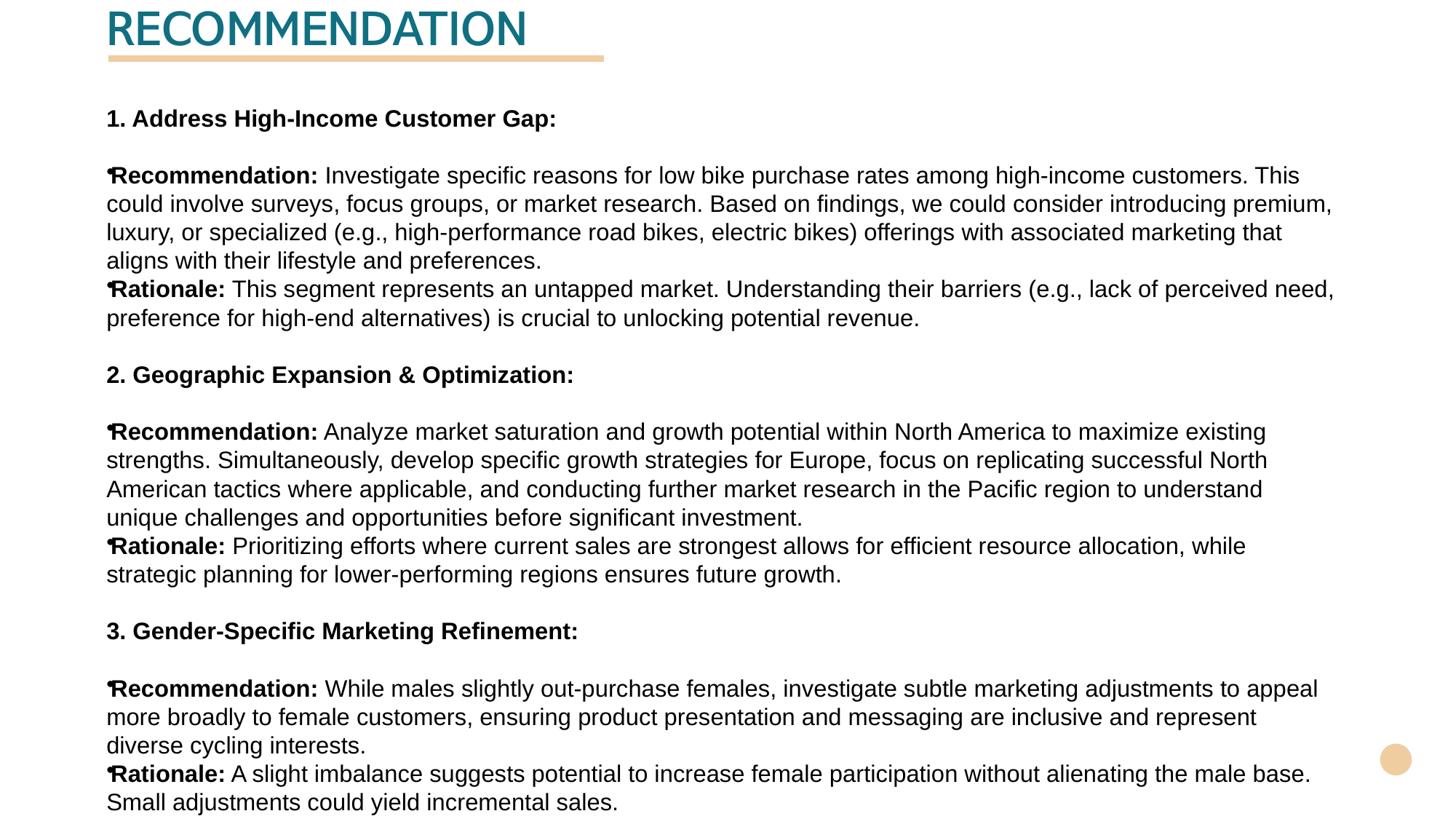

# RECOMMENDATION

1. Address High-Income Customer Gap:

Recommendation: Investigate specific reasons for low bike purchase rates among high-income customers. This could involve surveys, focus groups, or market research. Based on findings, we could consider introducing premium, luxury, or specialized (e.g., high-performance road bikes, electric bikes) offerings with associated marketing that aligns with their lifestyle and preferences.
Rationale: This segment represents an untapped market. Understanding their barriers (e.g., lack of perceived need, preference for high-end alternatives) is crucial to unlocking potential revenue.

2. Geographic Expansion & Optimization:

Recommendation: Analyze market saturation and growth potential within North America to maximize existing strengths. Simultaneously, develop specific growth strategies for Europe, focus on replicating successful North American tactics where applicable, and conducting further market research in the Pacific region to understand unique challenges and opportunities before significant investment.
Rationale: Prioritizing efforts where current sales are strongest allows for efficient resource allocation, while strategic planning for lower-performing regions ensures future growth.

3. Gender-Specific Marketing Refinement:

Recommendation: While males slightly out-purchase females, investigate subtle marketing adjustments to appeal more broadly to female customers, ensuring product presentation and messaging are inclusive and represent diverse cycling interests.
Rationale: A slight imbalance suggests potential to increase female participation without alienating the male base. Small adjustments could yield incremental sales.